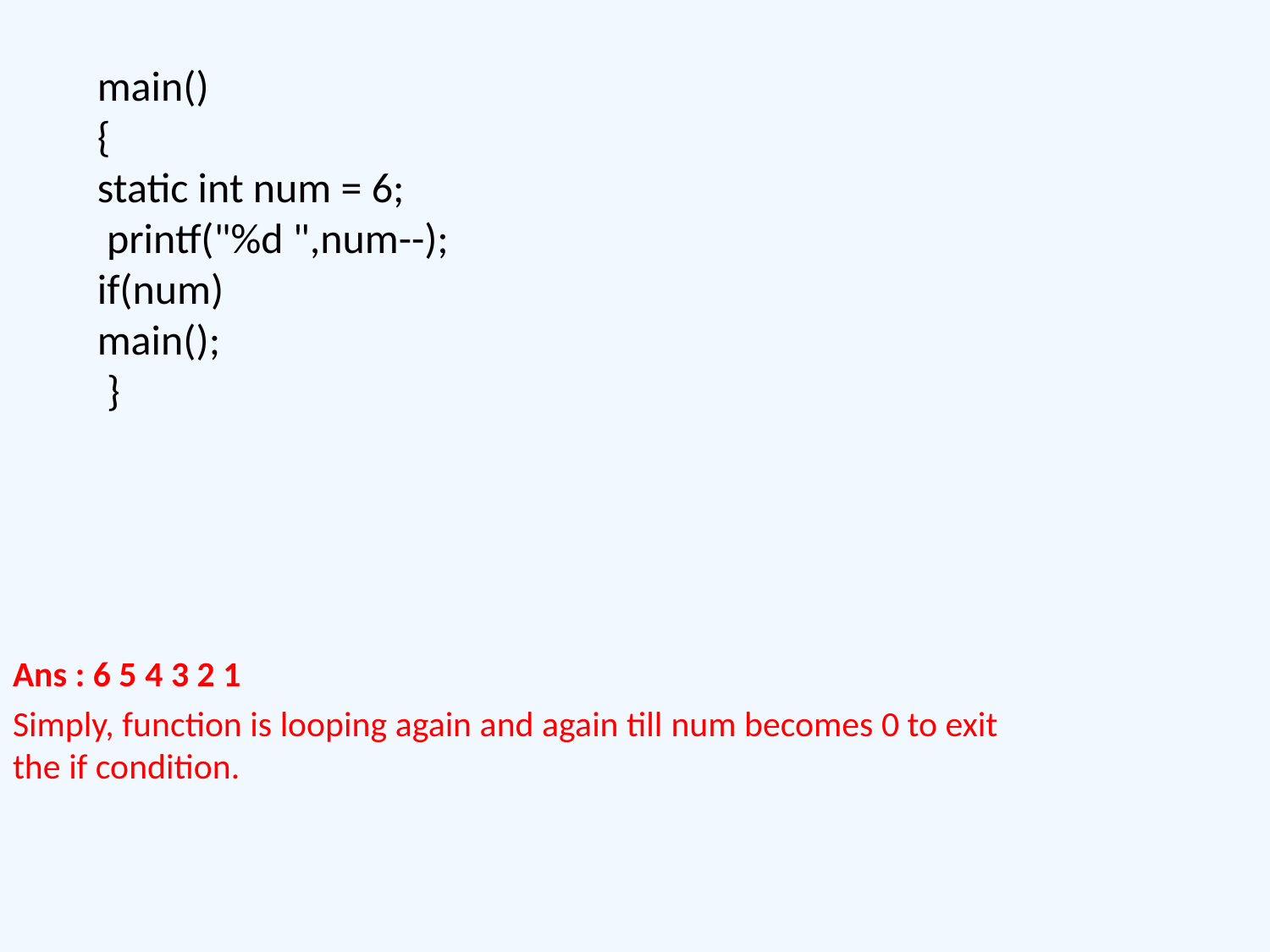

main()
{
static int num = 6;
 printf("%d ",num--);
if(num)
main();
 }
Ans : 6 5 4 3 2 1
Simply, function is looping again and again till num becomes 0 to exit the if condition.